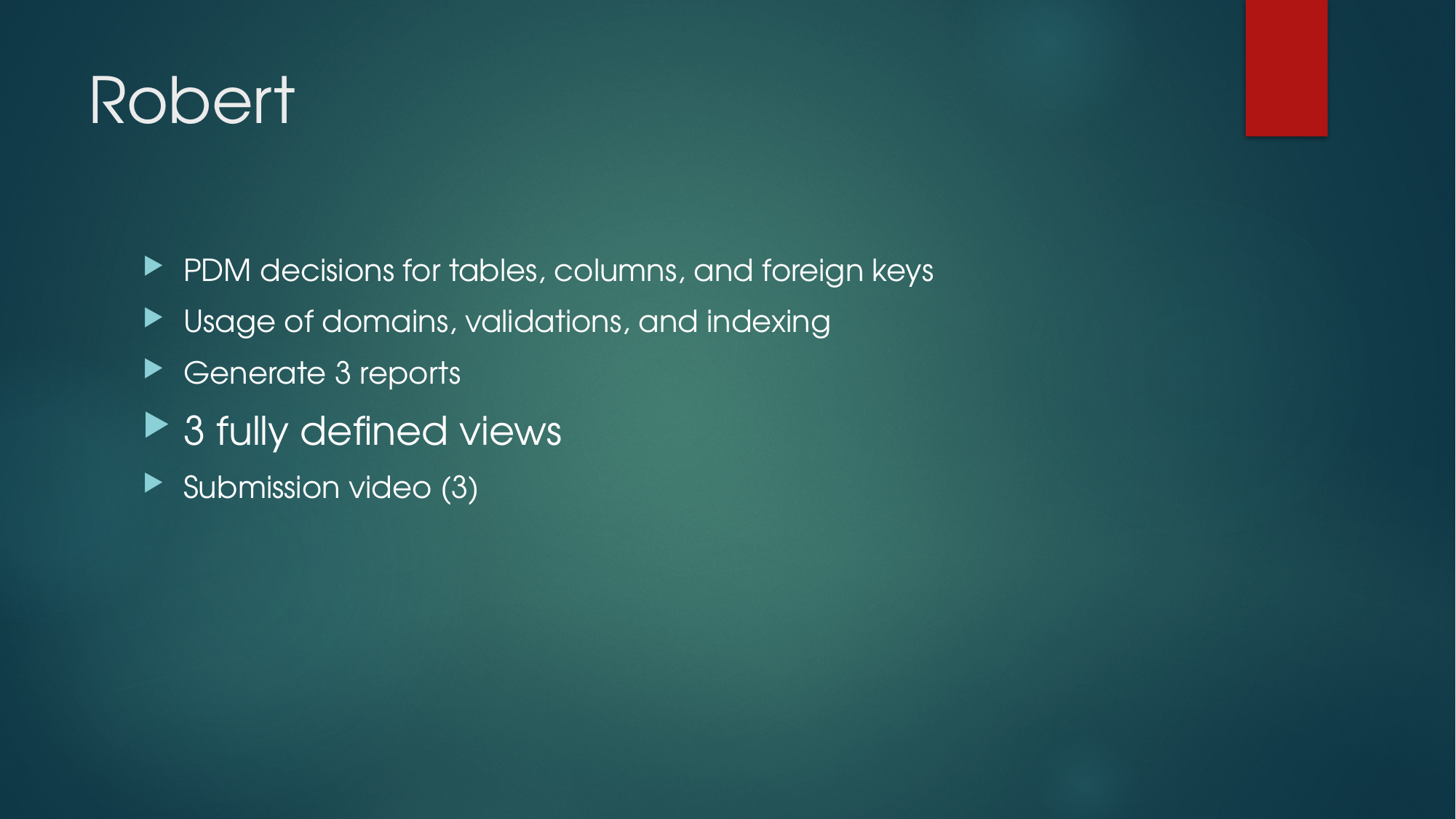

# Robert
PDM decisions for tables, columns, and foreign keys
Usage of domains, validations, and indexing
Generate 3 reports
3 fully defined views
Submission video (3)